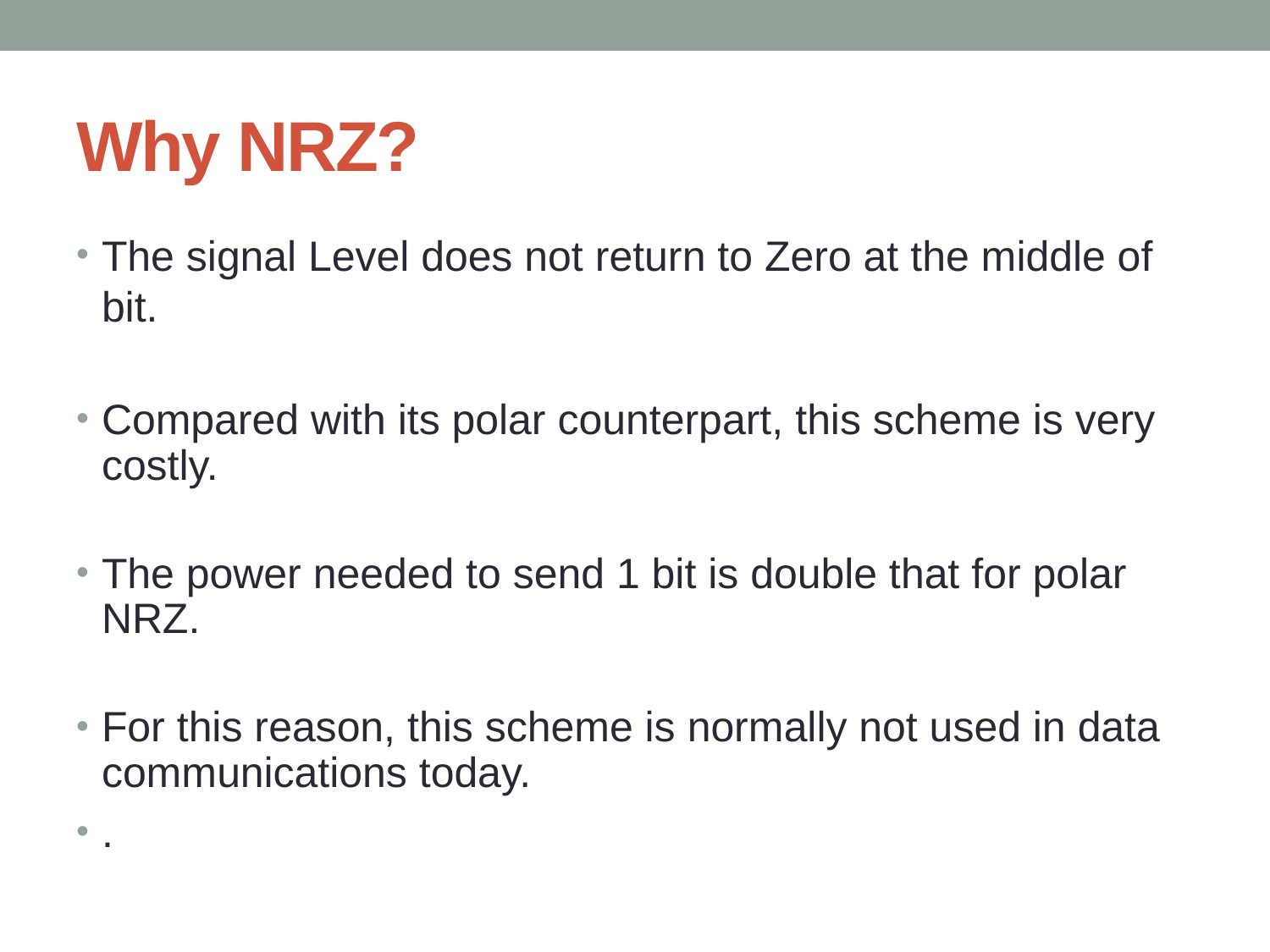

# Why NRZ?
The signal Level does not return to Zero at the middle of bit.

Compared with its polar counterpart, this scheme is very costly.

The power needed to send 1 bit is double that for polar NRZ.

For this reason, this scheme is normally not used in data communications today.
.